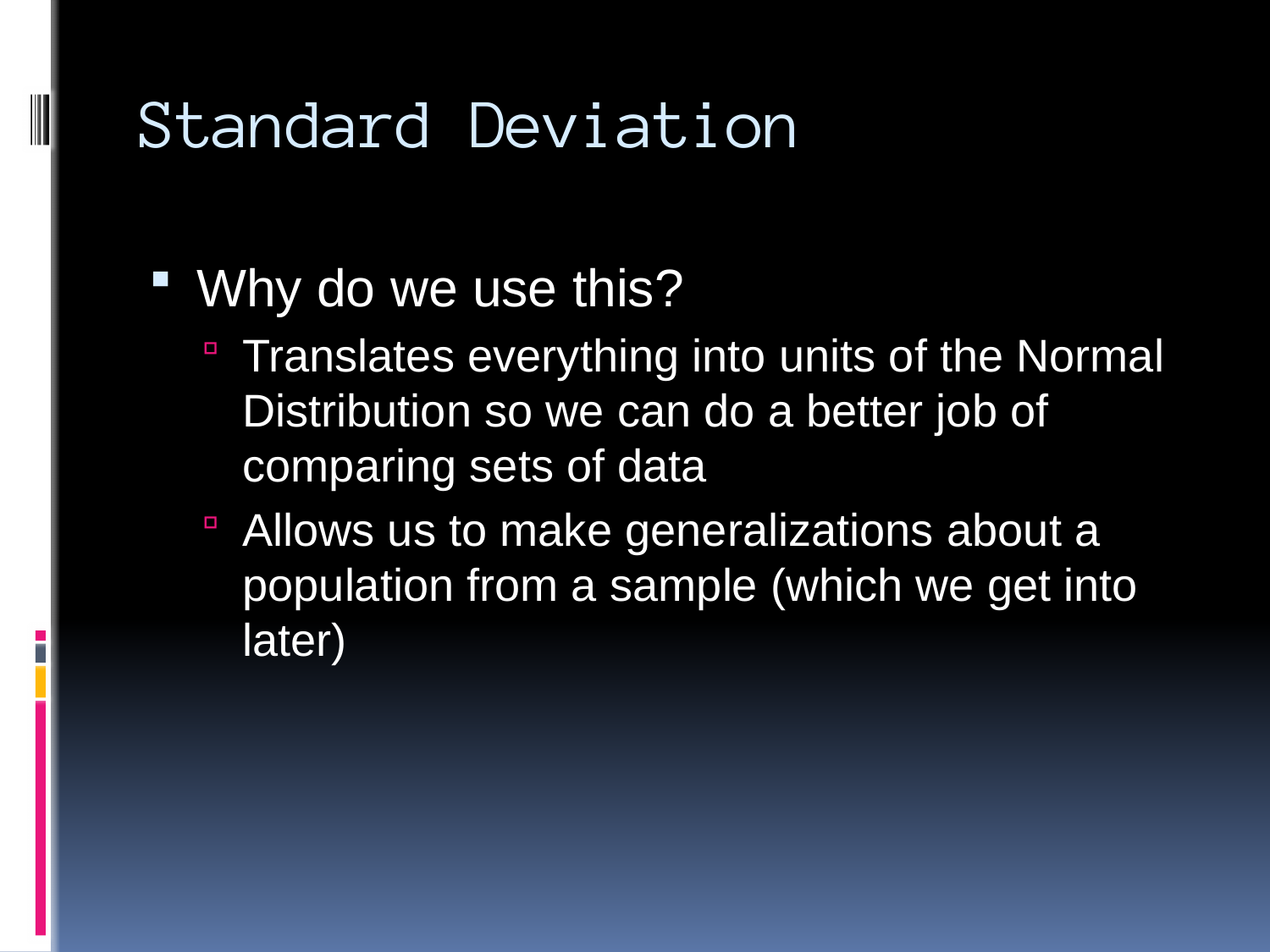

# Standard Deviation
Why do we use this?
Translates everything into units of the Normal Distribution so we can do a better job of comparing sets of data
Allows us to make generalizations about a population from a sample (which we get into later)